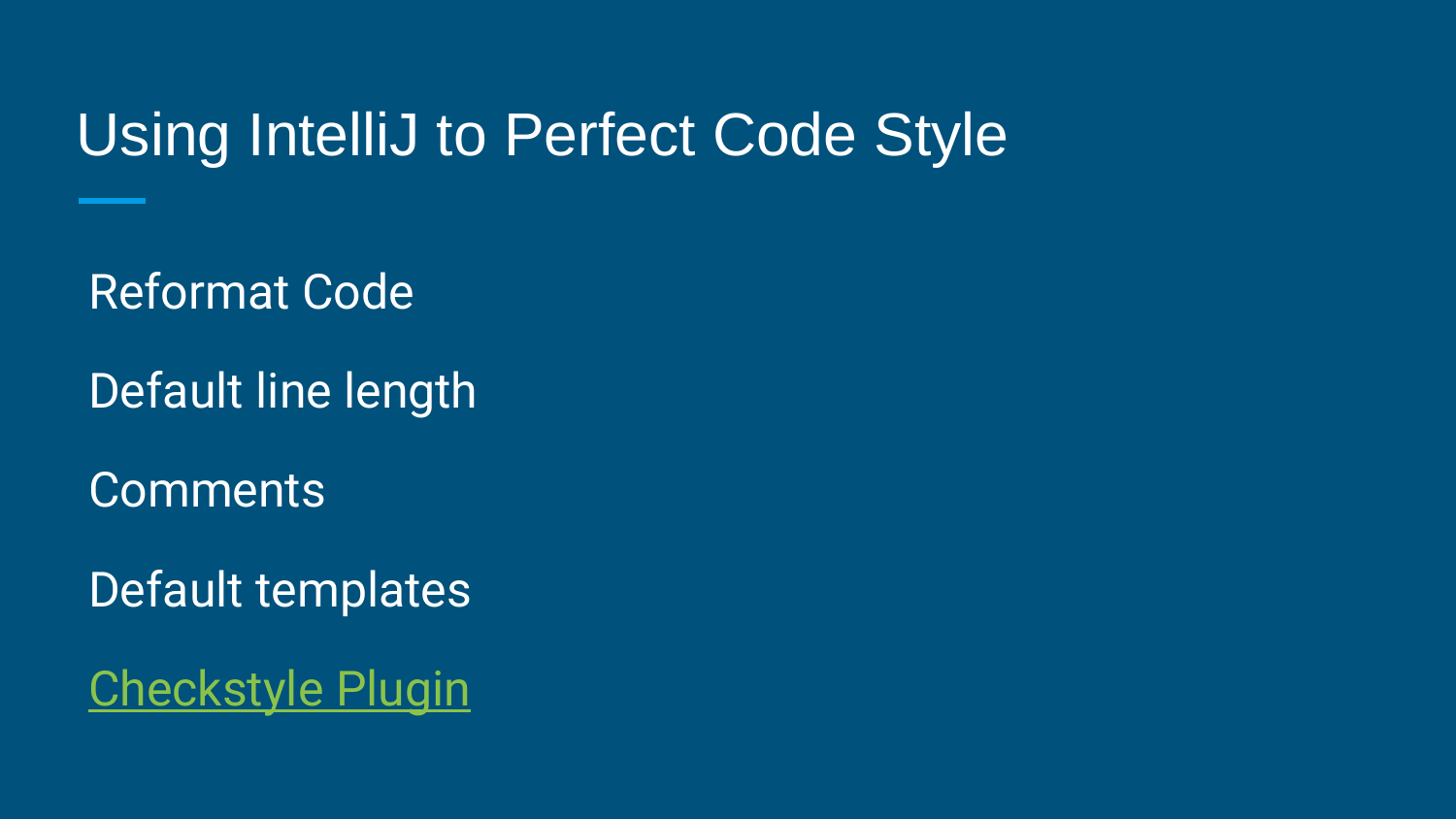

# Using IntelliJ to Perfect Code Style
Reformat Code
Default line length
Comments
Default templates
Checkstyle Plugin